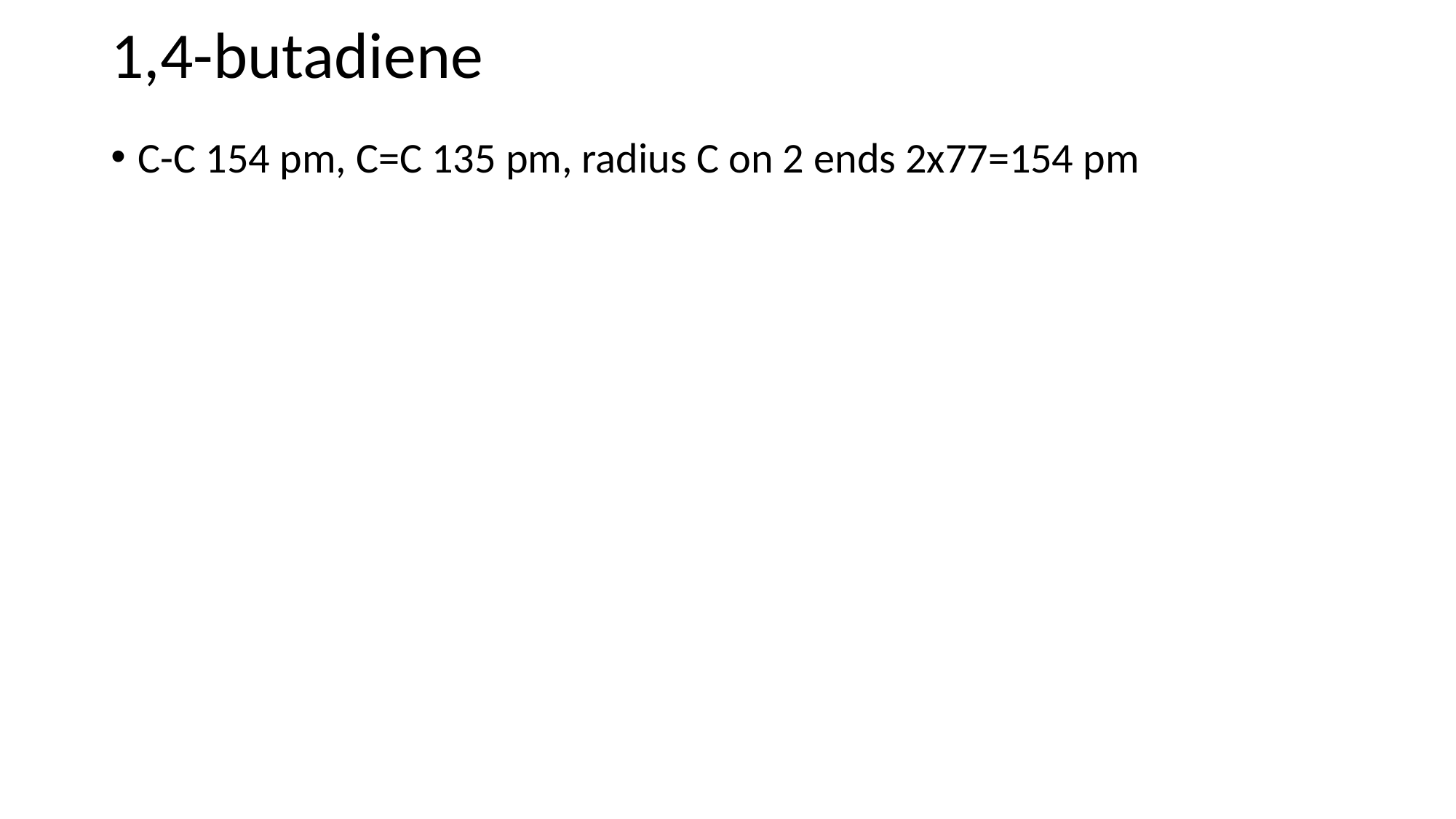

# 1,4-butadiene
C-C 154 pm, C=C 135 pm, radius C on 2 ends 2x77=154 pm